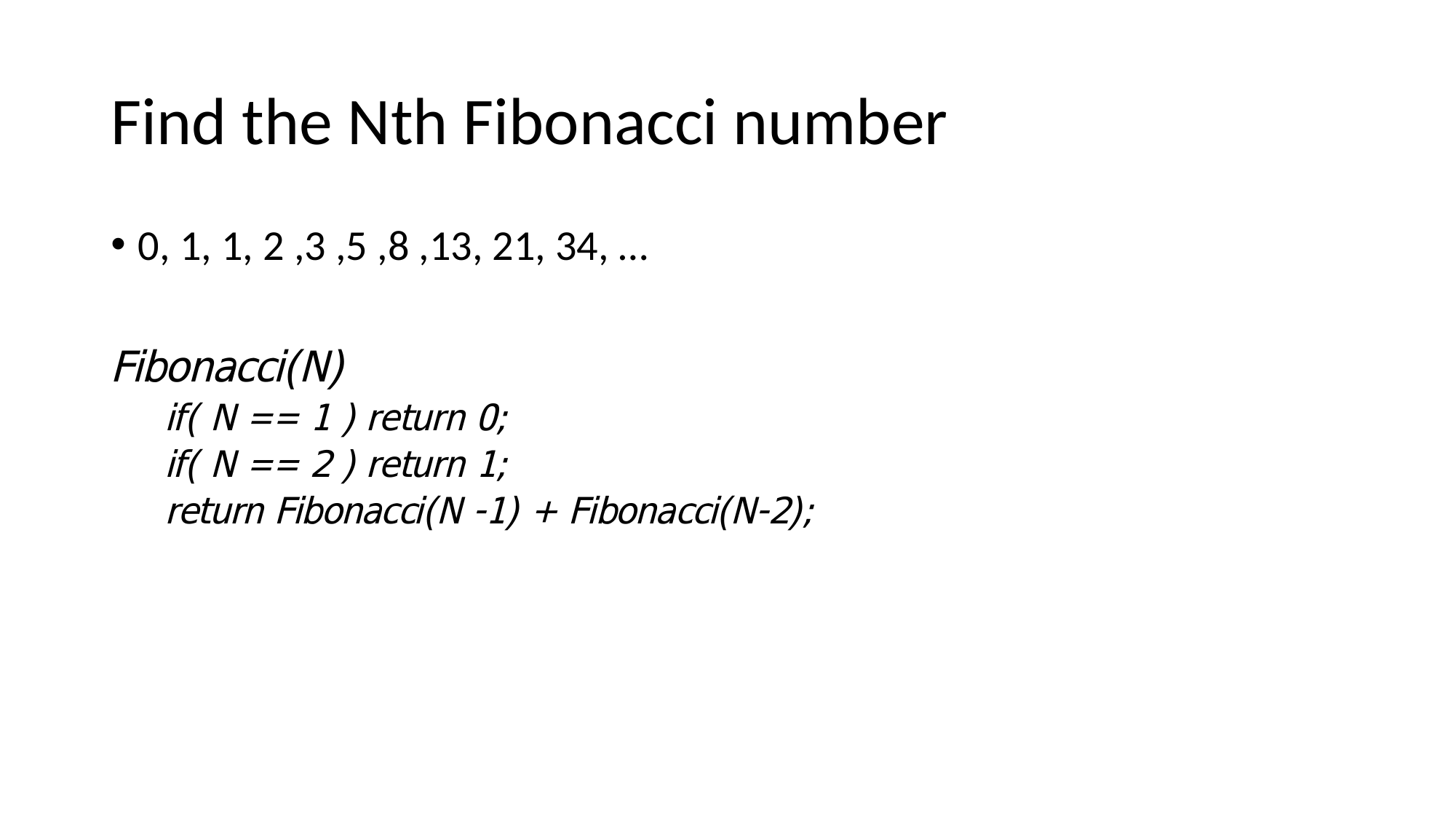

# Find the Nth Fibonacci number
0, 1, 1, 2 ,3 ,5 ,8 ,13, 21, 34, …

Fibonacci(N)
if( N == 1 ) return 0;
if( N == 2 ) return 1;
return Fibonacci(N -1) + Fibonacci(N-2);